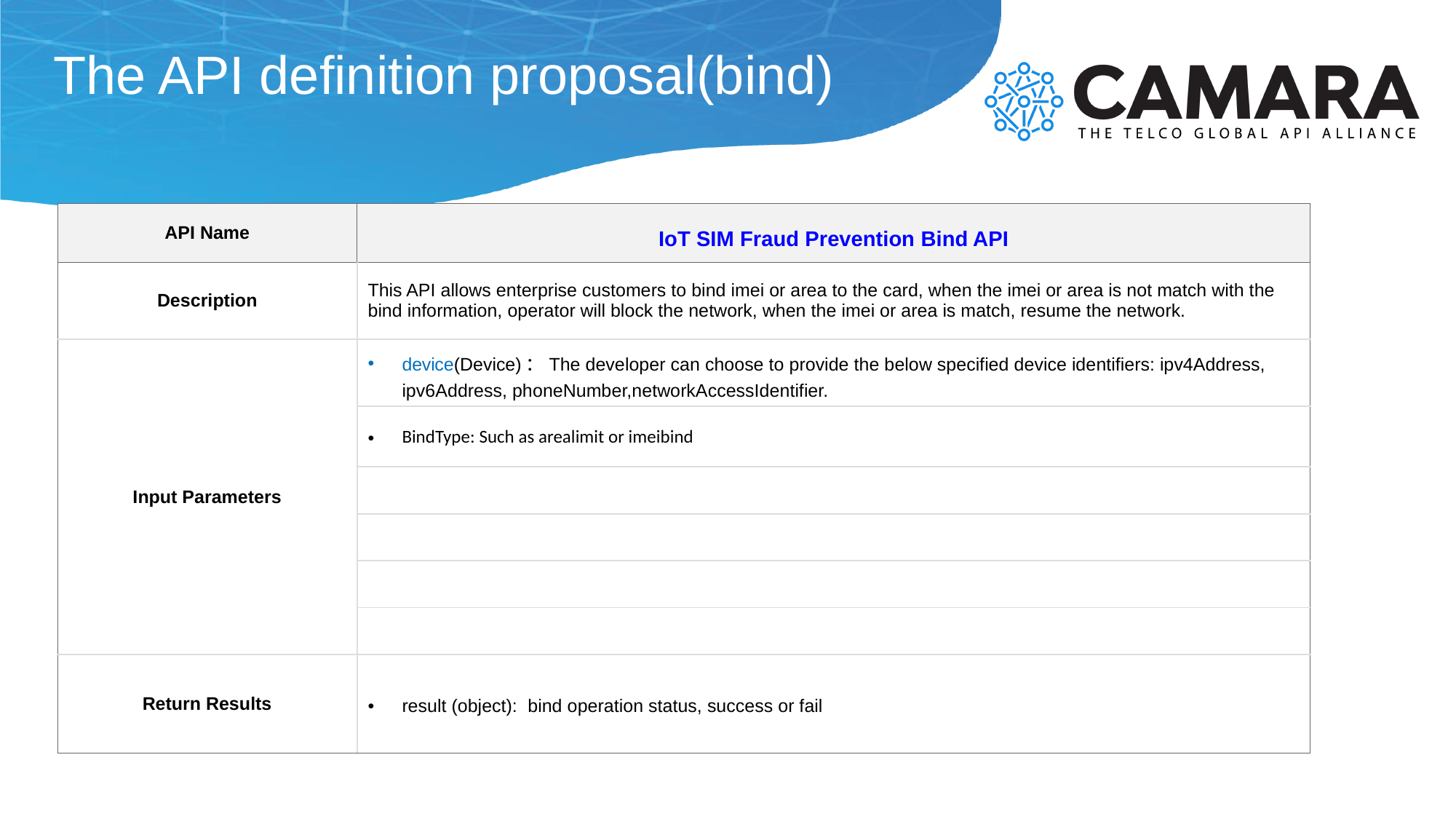

# The API definition proposal(bind)
| API Name | IoT SIM Fraud Prevention Bind API |
| --- | --- |
| Description | This API allows enterprise customers to bind imei or area to the card, when the imei or area is not match with the bind information, operator will block the network, when the imei or area is match, resume the network. |
| Input Parameters | device(Device)：The developer can choose to provide the below specified device identifiers: ipv4Address, ipv6Address, phoneNumber,networkAccessIdentifier. |
|  | BindType: Such as arealimit or imeibind |
|  |  |
|  |  |
|  |  |
|  |  |
| Return Results | result (object): bind operation status, success or fail |